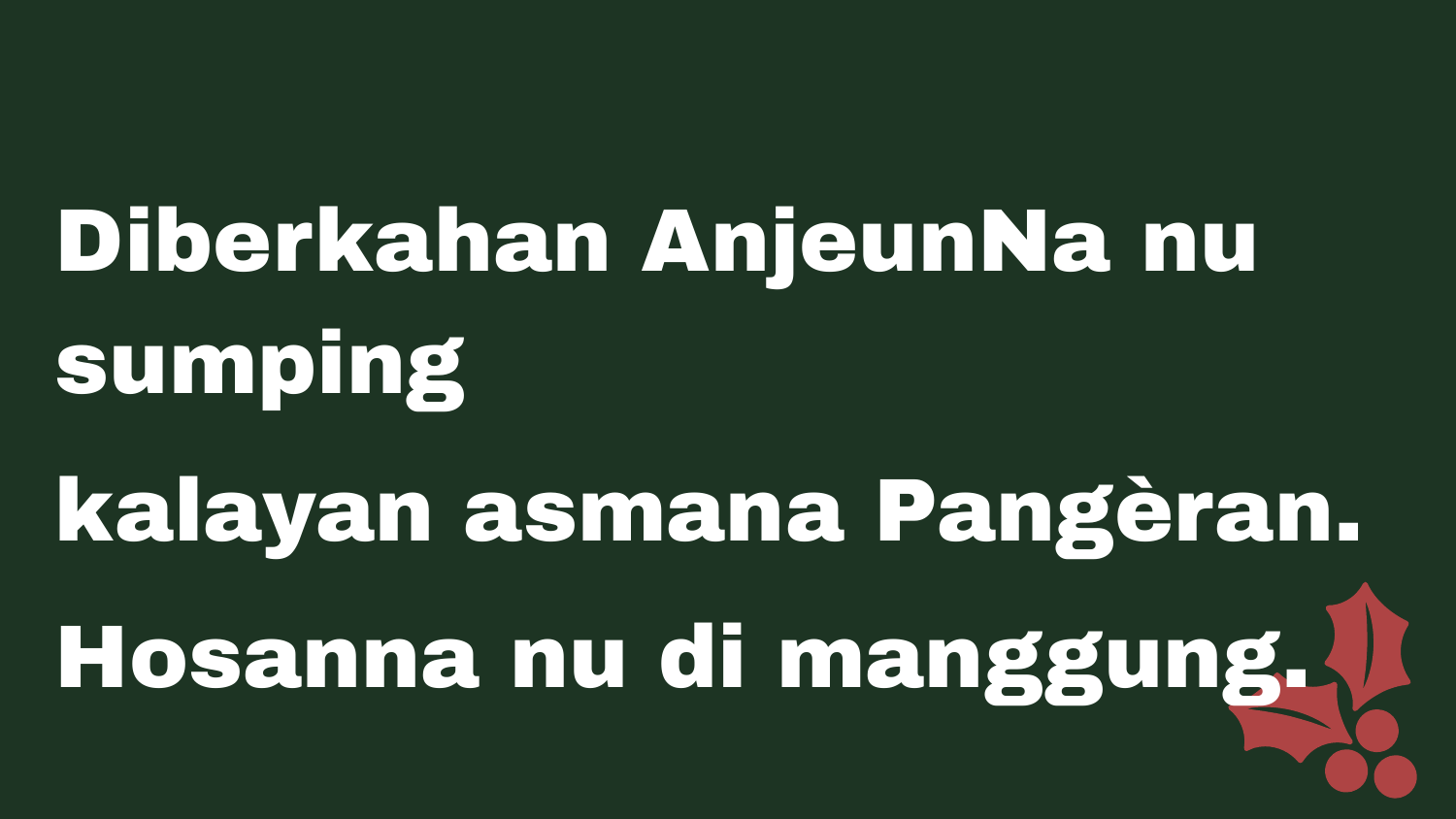

Diberkahan AnjeunNa nu sumping
kalayan asmana Pangèran.
Hosanna nu di manggung.